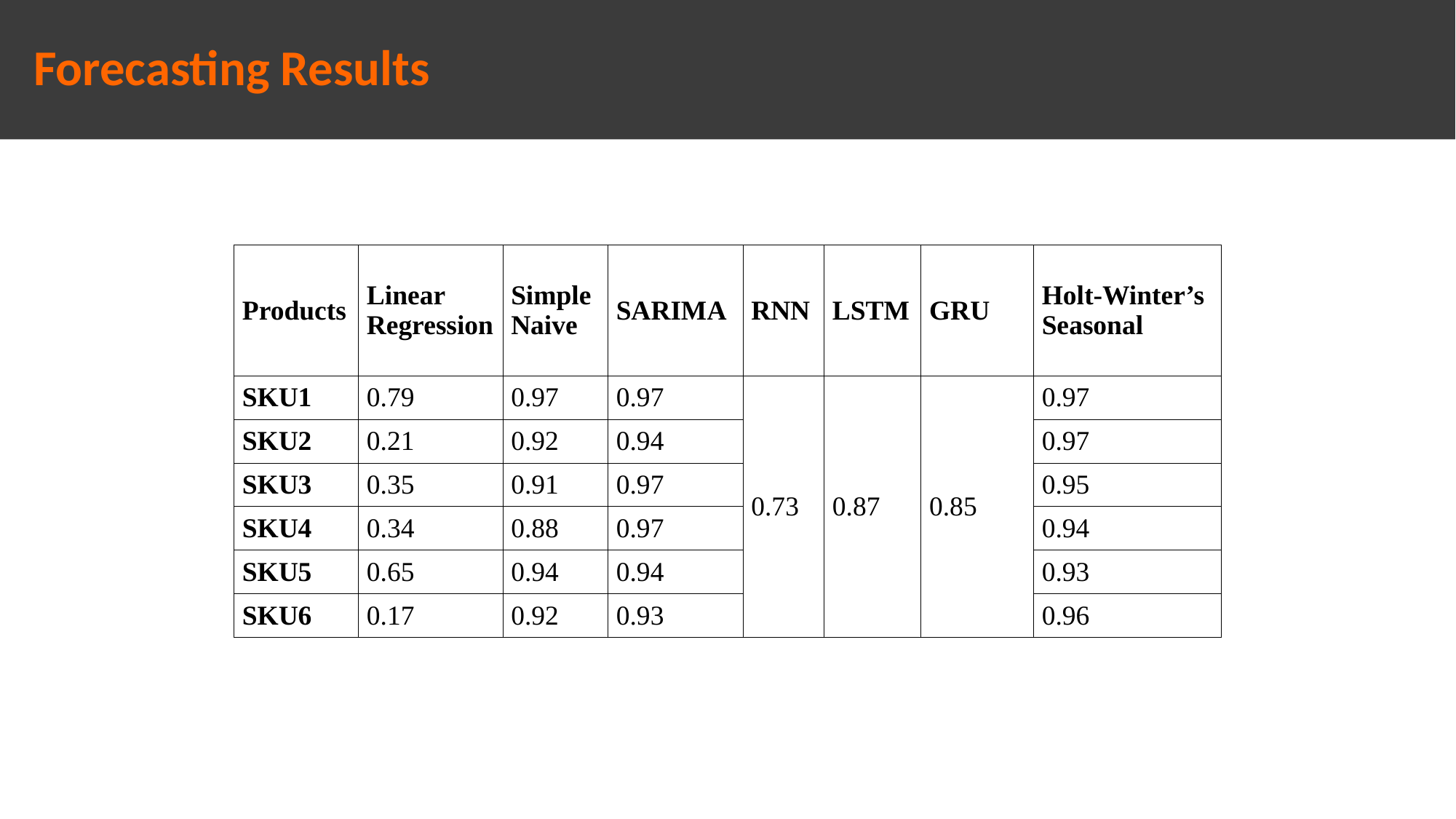

#
Forecasting Results
| Products | Linear Regression | Simple Naive | SARIMA | RNN | LSTM | GRU | Holt-Winter’s Seasonal |
| --- | --- | --- | --- | --- | --- | --- | --- |
| SKU1 | 0.79 | 0.97 | 0.97 | 0.73 | 0.87 | 0.85 | 0.97 |
| SKU2 | 0.21 | 0.92 | 0.94 |  |  |  | 0.97 |
| SKU3 | 0.35 | 0.91 | 0.97 |  |  |  | 0.95 |
| SKU4 | 0.34 | 0.88 | 0.97 |  |  |  | 0.94 |
| SKU5 | 0.65 | 0.94 | 0.94 |  |  |  | 0.93 |
| SKU6 | 0.17 | 0.92 | 0.93 |  |  |  | 0.96 |